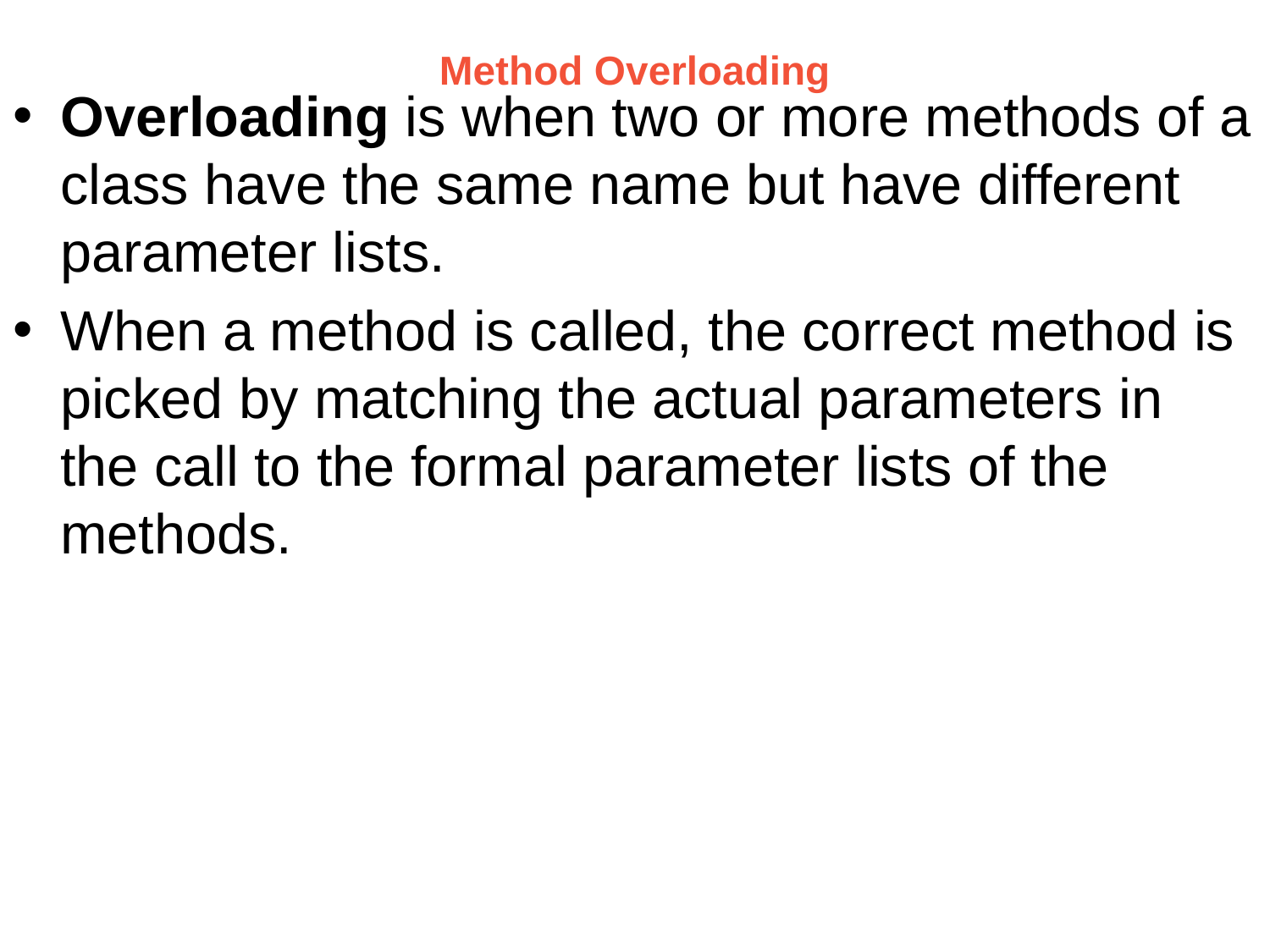

# Method Overloading
Overloading is when two or more methods of a class have the same name but have different parameter lists.
When a method is called, the correct method is picked by matching the actual parameters in the call to the formal parameter lists of the methods.